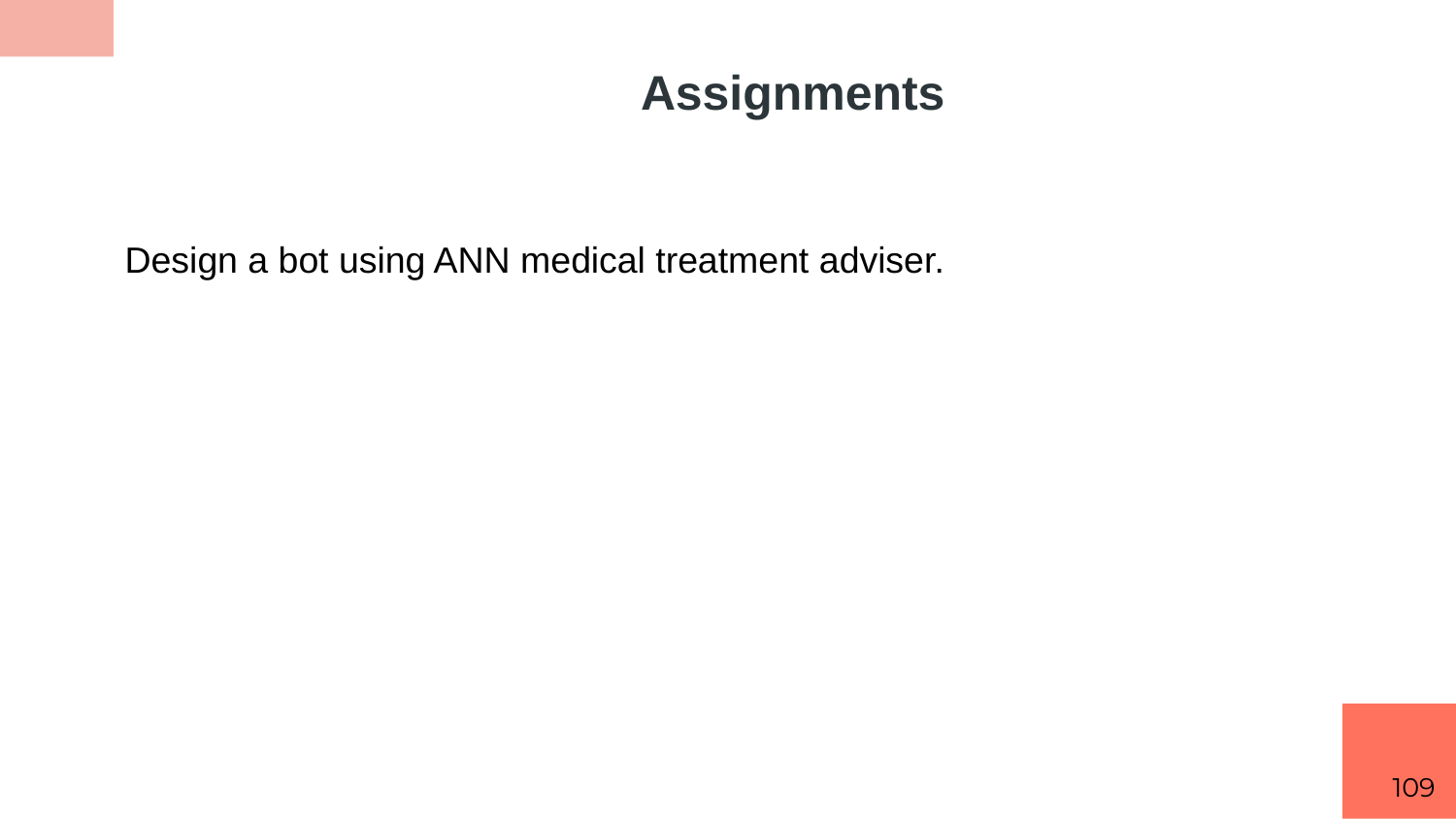

Assignments
Design a bot using ANN medical treatment adviser.
109